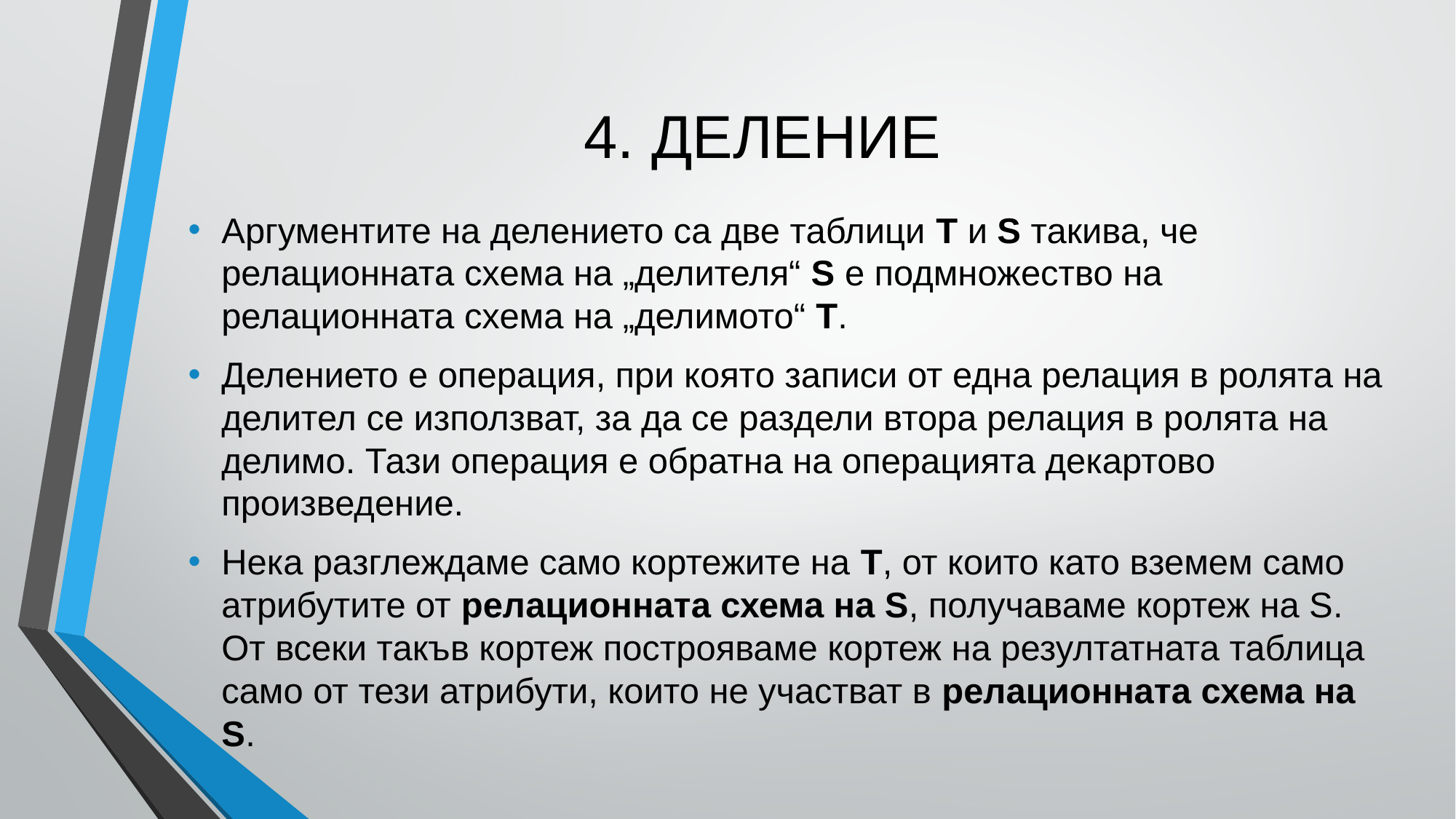

# 4. ДЕЛЕНИЕ
Аргументите на делението са две таблици Т и S такива, че релационната схема на „делителя“ S е подмножество на релационната схема на „делимото“ T.
Делението е операция, при която записи от една релация в ролята на делител се използват, за да се раздели втора релация в ролята на делимо. Тази операция е обратна на операцията декартово произведение.
Нека разглеждаме само кортежите на Т, от които като вземем само атрибутите от релационната схема на S, получаваме кортеж на S. От всеки такъв кортеж построяваме кортеж на резултатната таблица само от тези атрибути, които не участват в релационната схема на S.